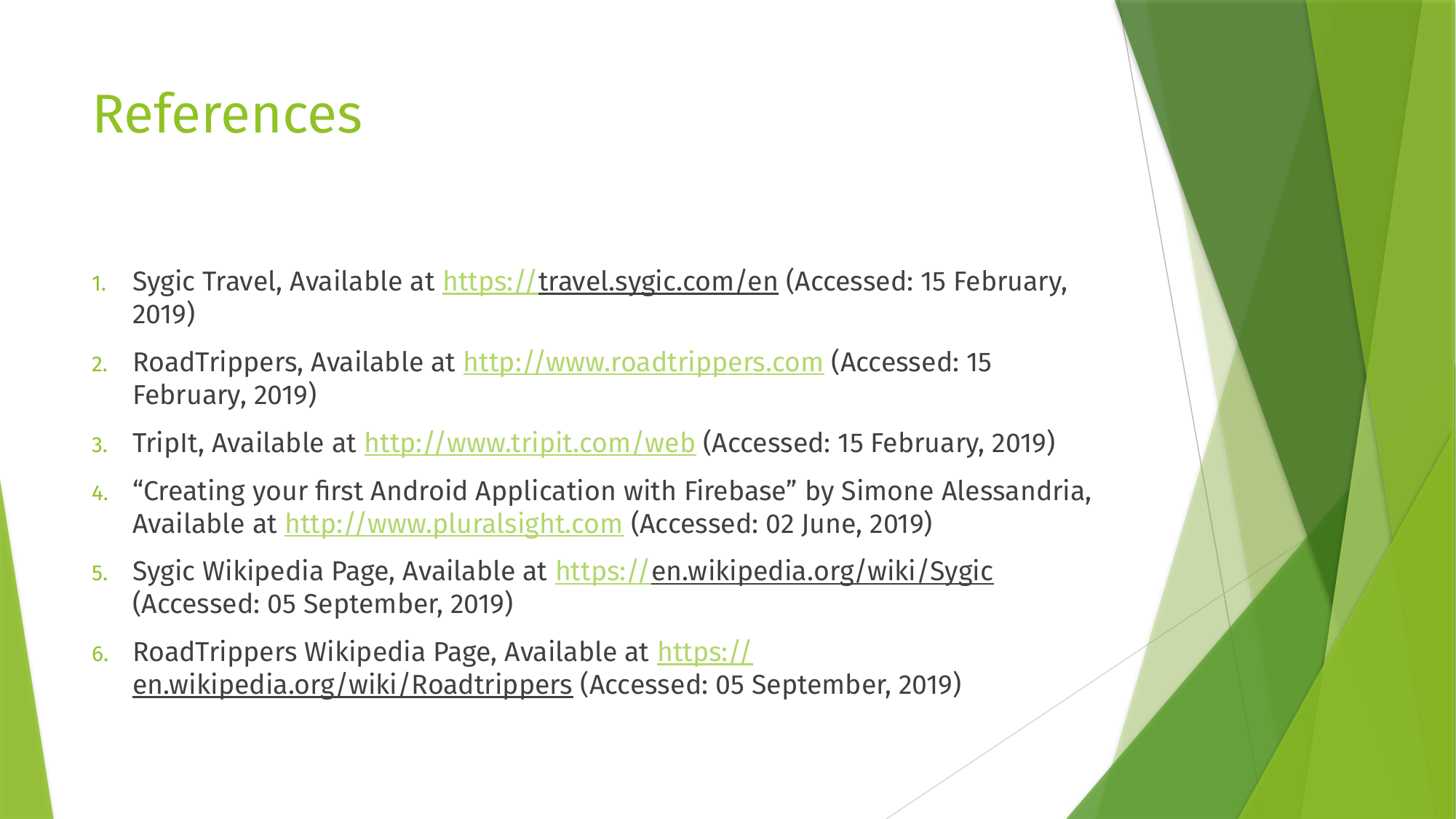

# References
Sygic Travel, Available at https://travel.sygic.com/en (Accessed: 15 February, 2019)
RoadTrippers, Available at http://www.roadtrippers.com (Accessed: 15 February, 2019)
TripIt, Available at http://www.tripit.com/web (Accessed: 15 February, 2019)
“Creating your first Android Application with Firebase” by Simone Alessandria, Available at http://www.pluralsight.com (Accessed: 02 June, 2019)
Sygic Wikipedia Page, Available at https://en.wikipedia.org/wiki/Sygic (Accessed: 05 September, 2019)
RoadTrippers Wikipedia Page, Available at https://en.wikipedia.org/wiki/Roadtrippers (Accessed: 05 September, 2019)